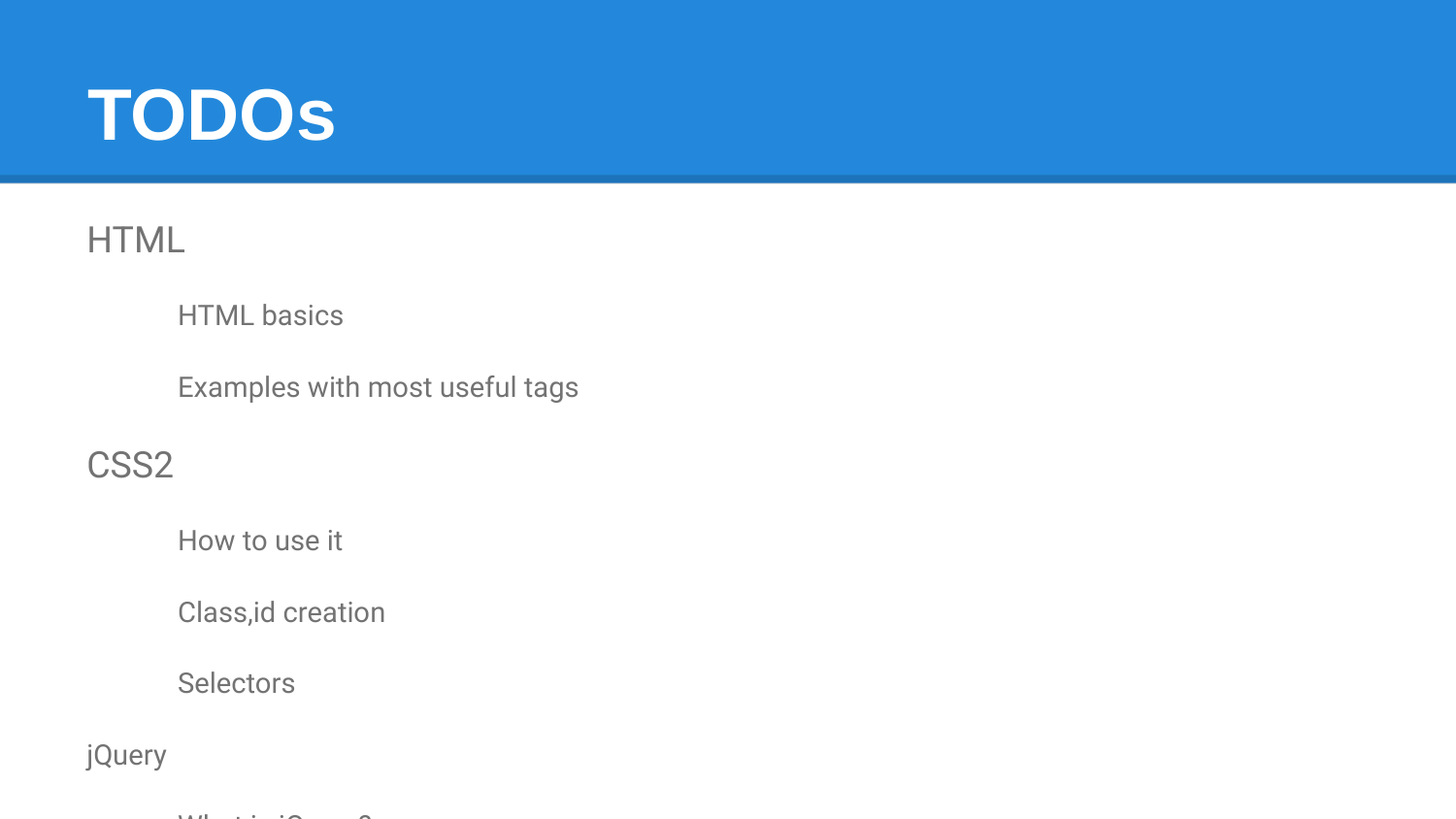

# TODOs
HTML
HTML basics
Examples with most useful tags
CSS2
How to use it
Class,id creation
Selectors
jQuery
What is jQuery?
Basic selectors